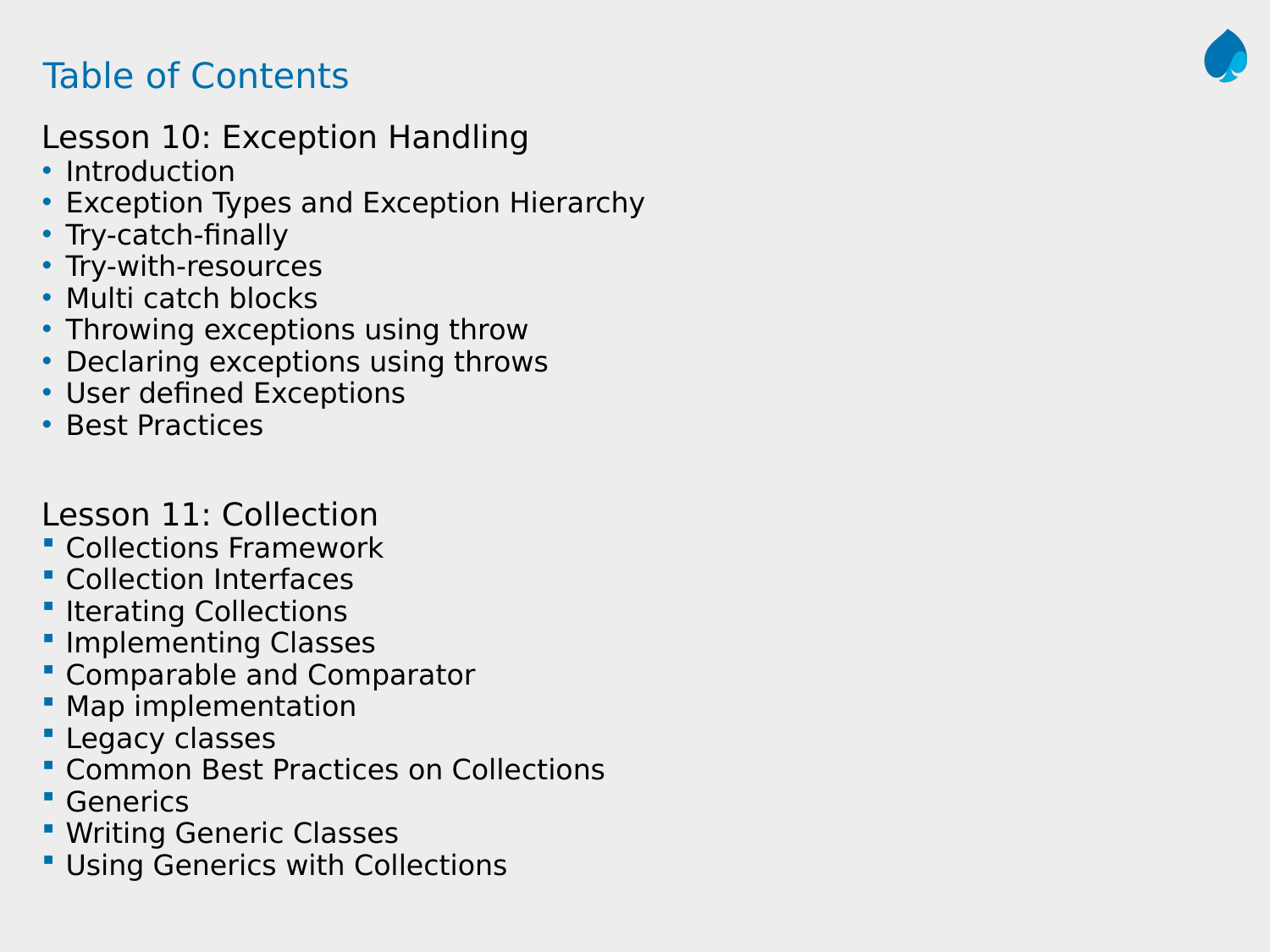

# Table of Contents
Lesson 10: Exception Handling
Introduction
Exception Types and Exception Hierarchy
Try-catch-finally
Try-with-resources
Multi catch blocks
Throwing exceptions using throw
Declaring exceptions using throws
User defined Exceptions
Best Practices

Lesson 11: Collection
Collections Framework
Collection Interfaces
Iterating Collections
Implementing Classes
Comparable and Comparator
Map implementation
Legacy classes
Common Best Practices on Collections
Generics
Writing Generic Classes
Using Generics with Collections